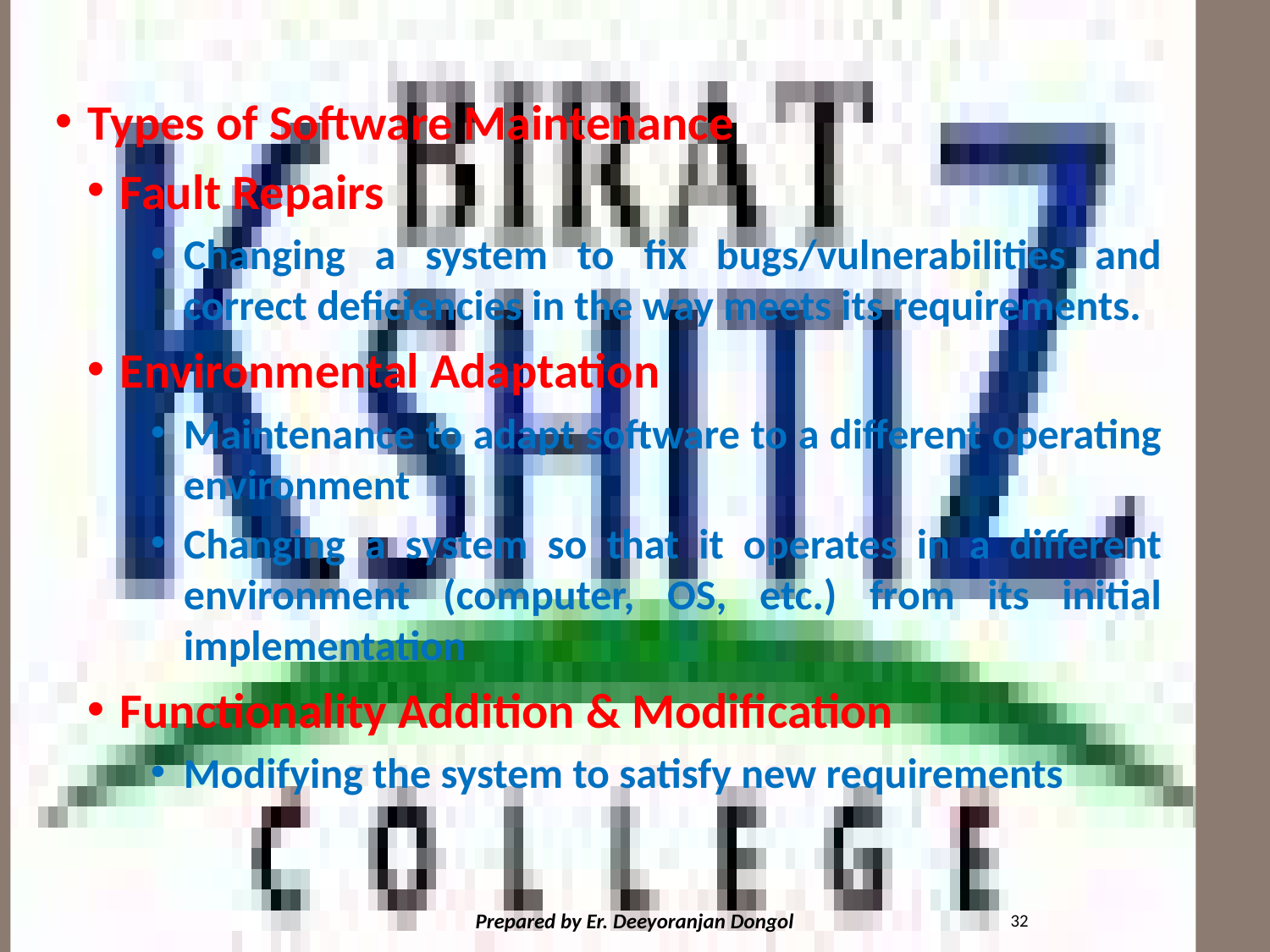

#
Types of Software Maintenance
Fault Repairs
Changing a system to fix bugs/vulnerabilities and correct deficiencies in the way meets its requirements.
Environmental Adaptation
Maintenance to adapt software to a different operating environment
Changing a system so that it operates in a different environment (computer, OS, etc.) from its initial implementation
Functionality Addition & Modification
Modifying the system to satisfy new requirements
32
Prepared by Er. Deeyoranjan Dongol